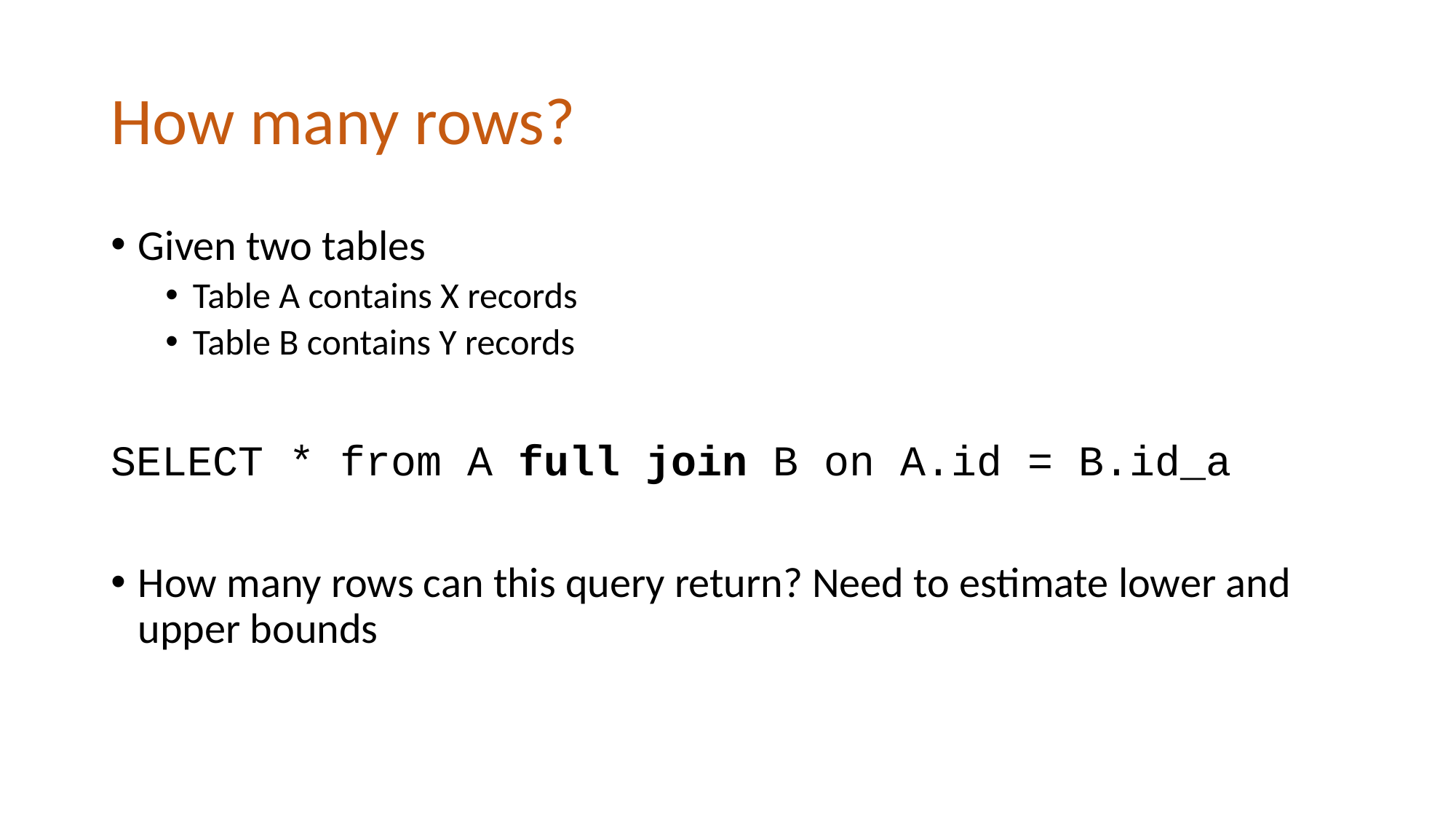

# How many rows?
Given two tables
Table A contains X records
Table B contains Y records

SELECT * from A full join B on A.id = B.id_a

How many rows can this query return? Need to estimate lower and upper bounds